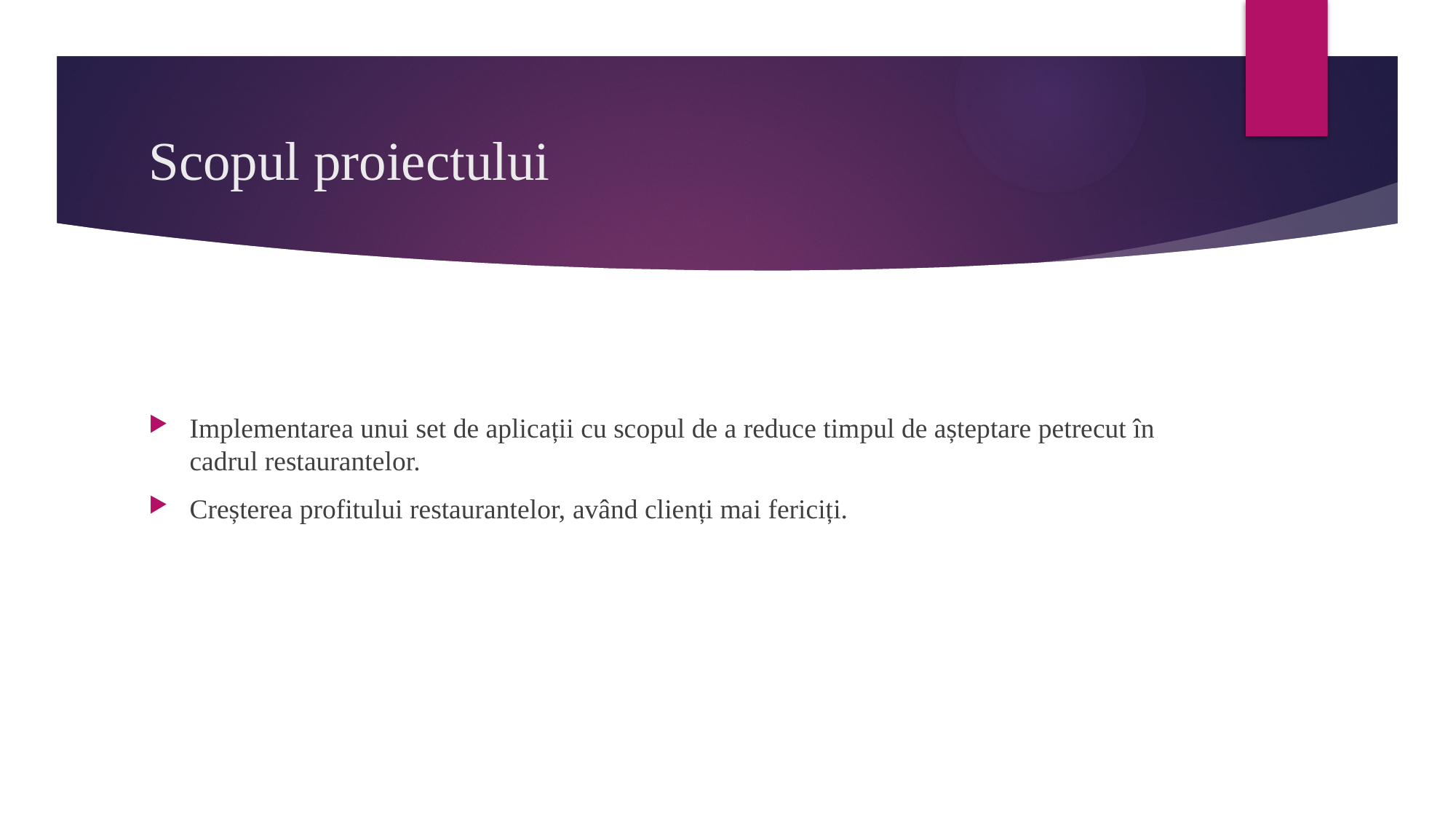

# Scopul proiectului
Implementarea unui set de aplicații cu scopul de a reduce timpul de așteptare petrecut în cadrul restaurantelor.
Creșterea profitului restaurantelor, având clienți mai fericiți.